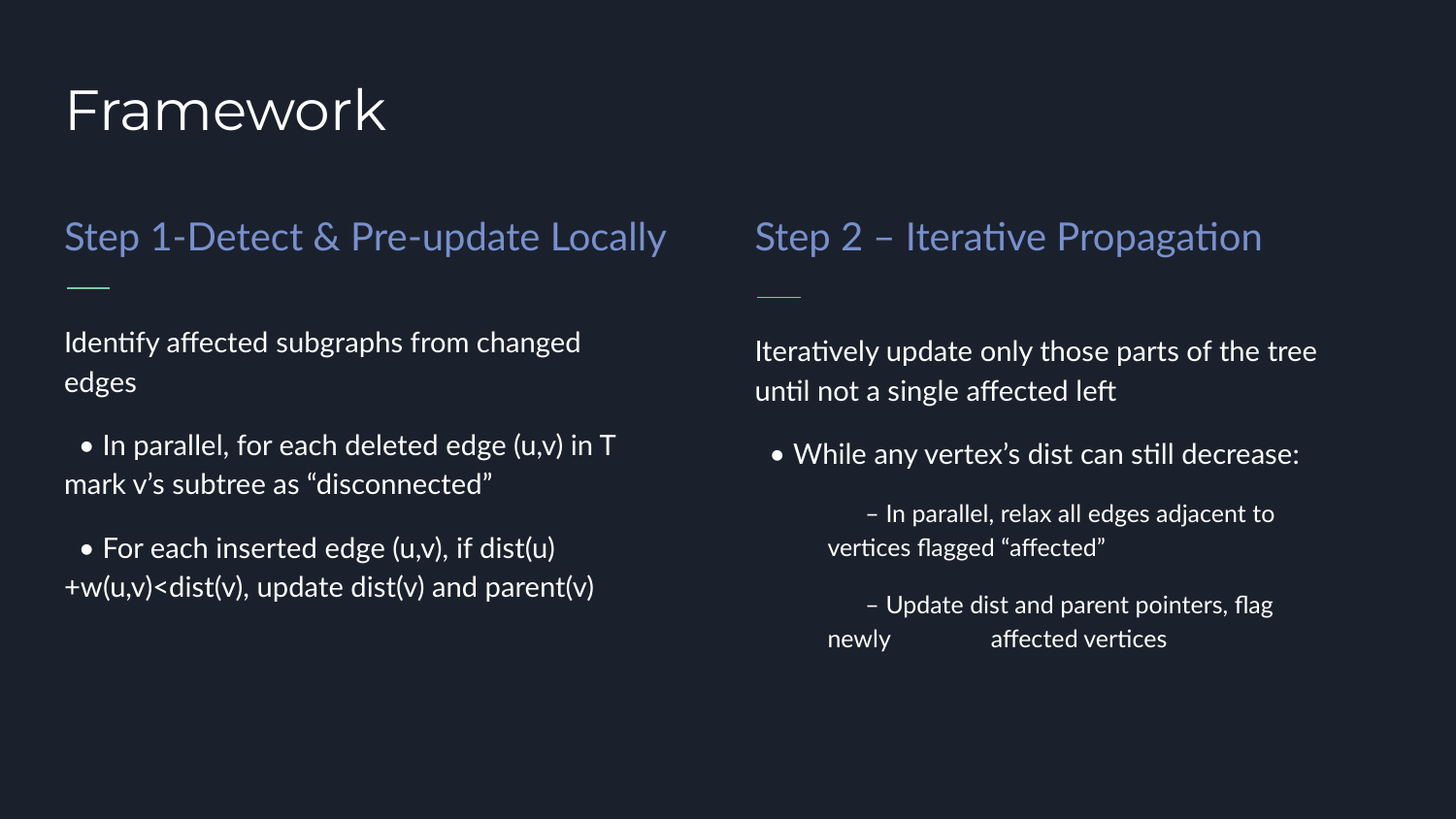

Framework
Step 2 – Iterative Propagation
Step 1-Detect & Pre‑update Locally
Identify affected subgraphs from changed edges
  • In parallel, for each deleted edge (u,v) in T   mark v’s subtree as “disconnected”
  • For each inserted edge (u,v), if dist(u)+w(u,v)<dist(v), update dist(v) and parent(v)
Iteratively update only those parts of the tree until not a single affected left
  • While any vertex’s dist can still decrease:
      – In parallel, relax all edges adjacent to     vertices flagged “affected”
      – Update dist and parent pointers, flag newly                affected vertices